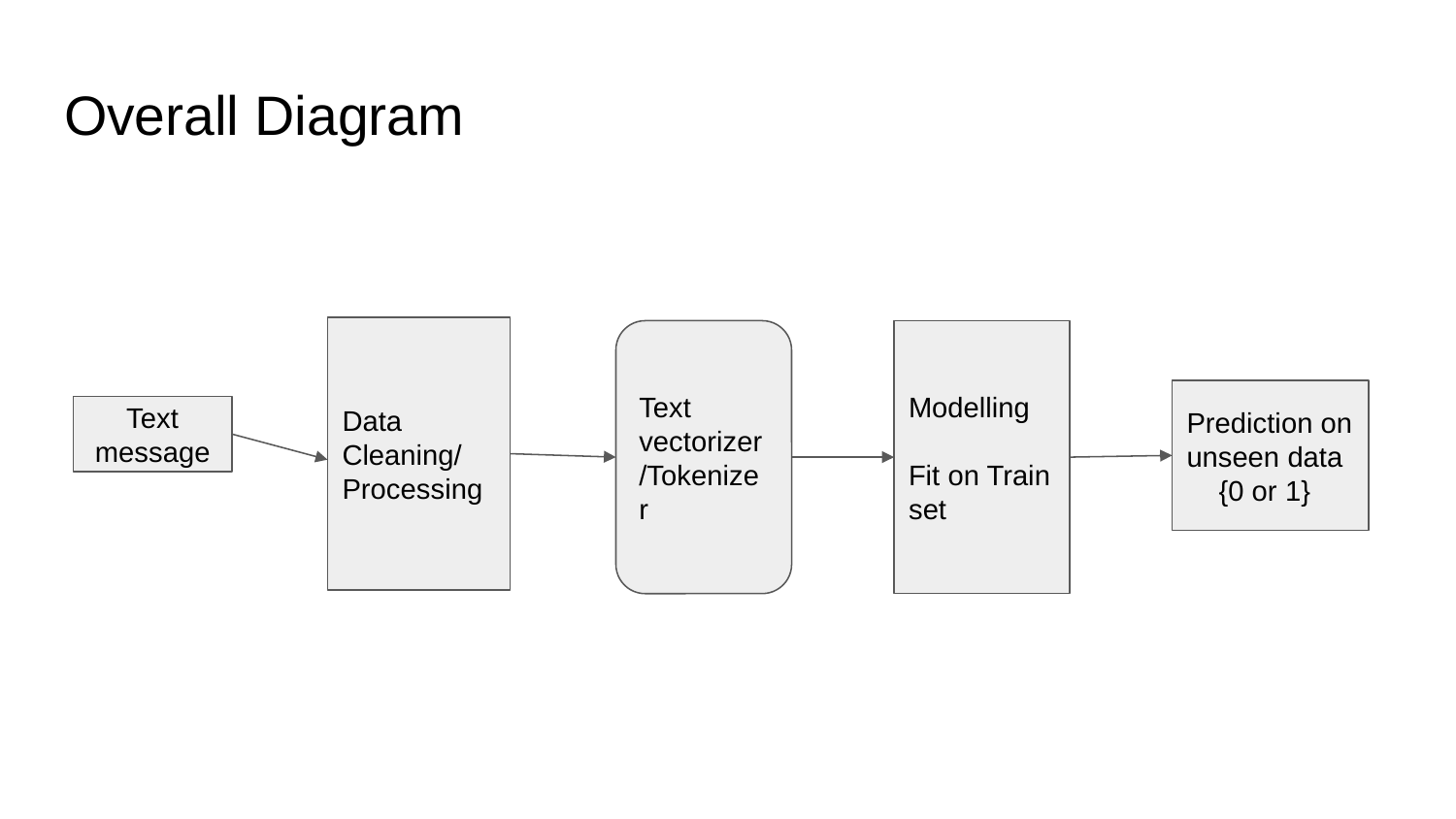

# Overall Diagram

Data Cleaning/ Processing
Text vectorizer/Tokenizer
Modelling

Fit on Train set
Prediction on unseen data
    {0 or 1}
Text message